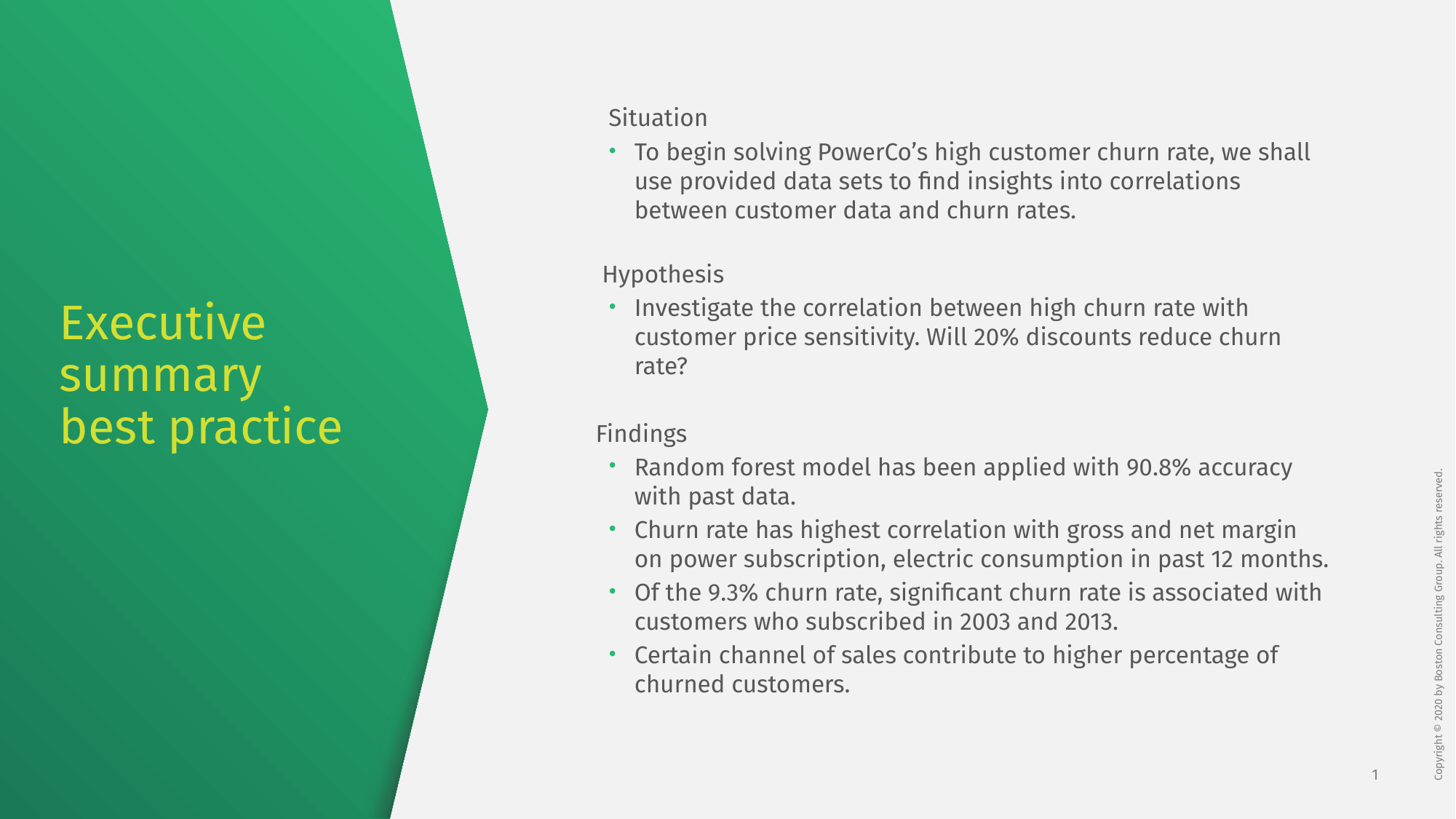

Situation
To begin solving PowerCo’s high customer churn rate, we shall use provided data sets to find insights into correlations between customer data and churn rates.

 Hypothesis
Investigate the correlation between high churn rate with customer price sensitivity. Will 20% discounts reduce churn rate?

Findings
Random forest model has been applied with 90.8% accuracy with past data.
Churn rate has highest correlation with gross and net margin on power subscription, electric consumption in past 12 months.
Of the 9.3% churn rate, significant churn rate is associated with customers who subscribed in 2003 and 2013.
Certain channel of sales contribute to higher percentage of churned customers.
# Executive summary best practice